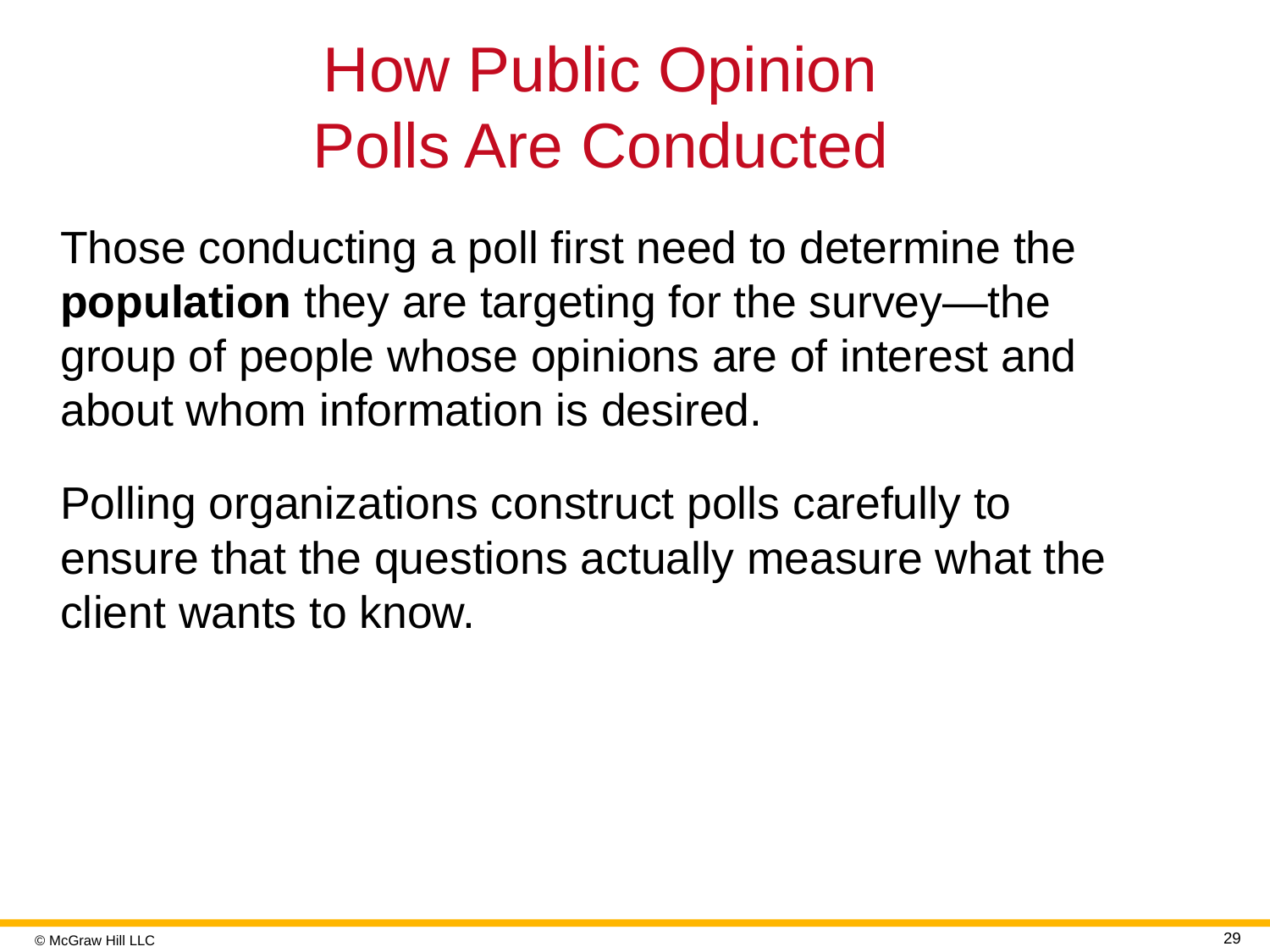

# How Public Opinion Polls Are Conducted
Those conducting a poll first need to determine the population they are targeting for the survey—the group of people whose opinions are of interest and about whom information is desired.
Polling organizations construct polls carefully to ensure that the questions actually measure what the client wants to know.
29